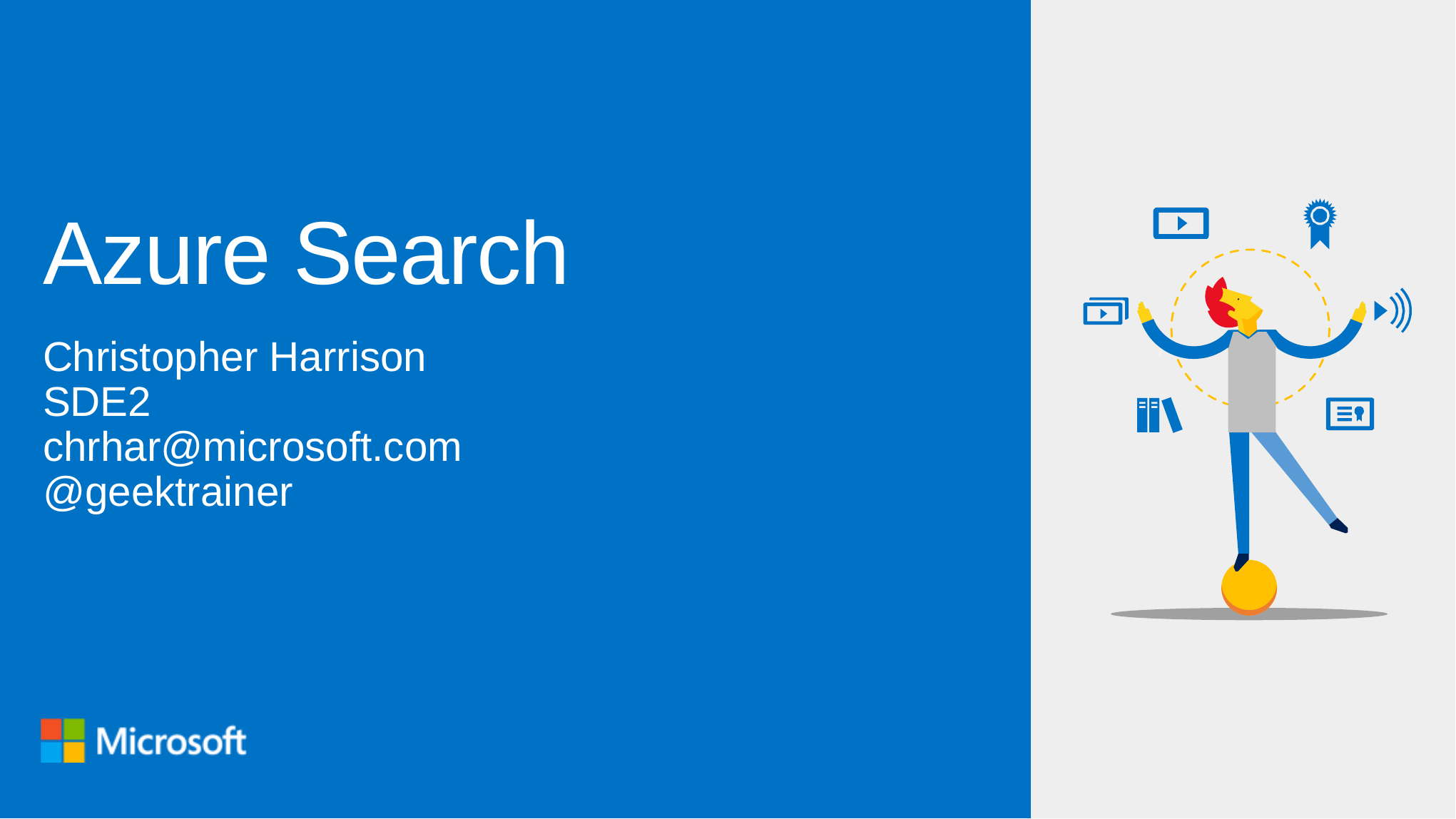

# Azure Search
Christopher Harrison
SDE2
chrhar@microsoft.com
@geektrainer